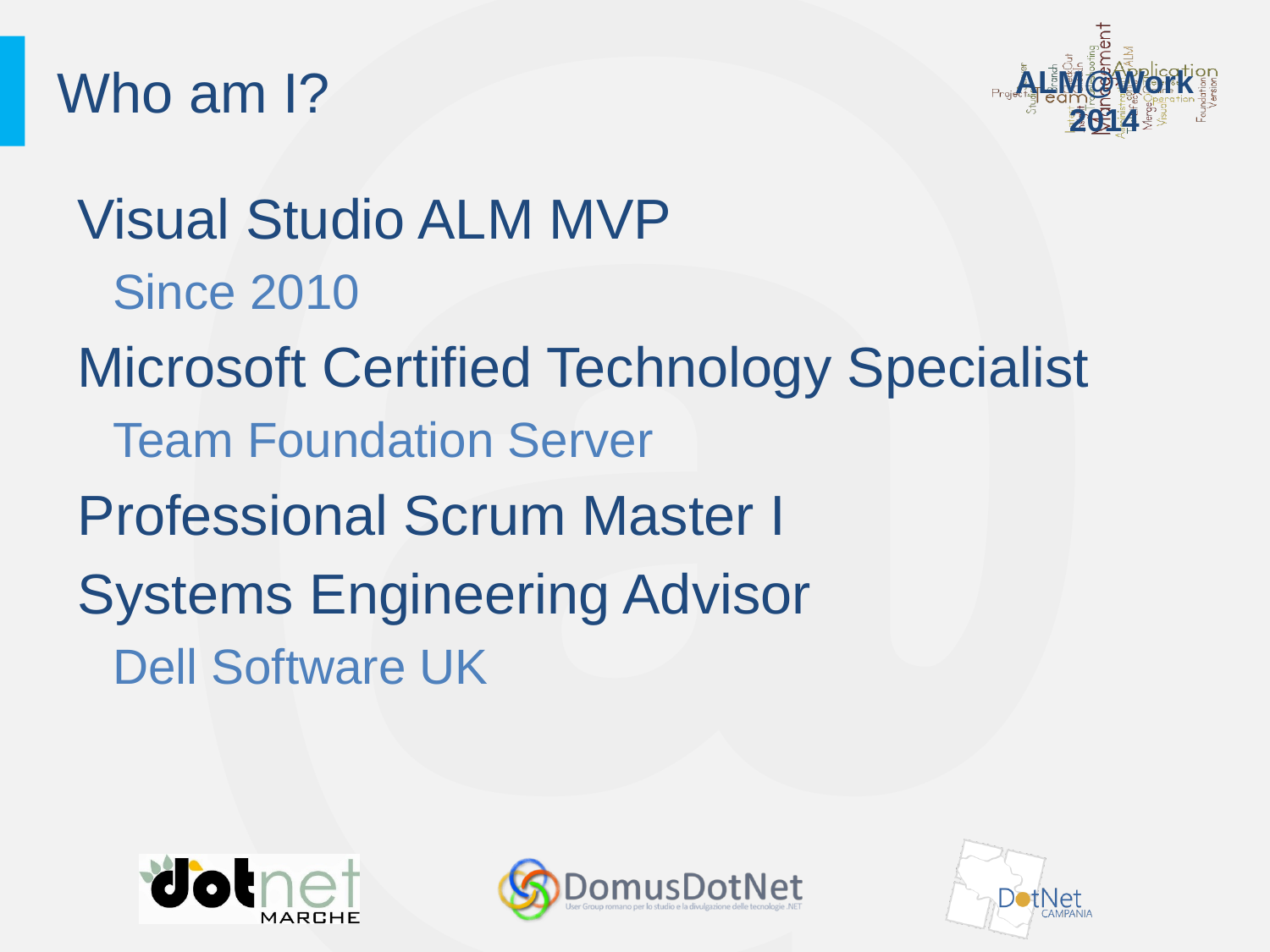

# Who am I?
Visual Studio ALM MVP
Since 2010
Microsoft Certified Technology Specialist
Team Foundation Server
Professional Scrum Master I
Systems Engineering Advisor
Dell Software UK